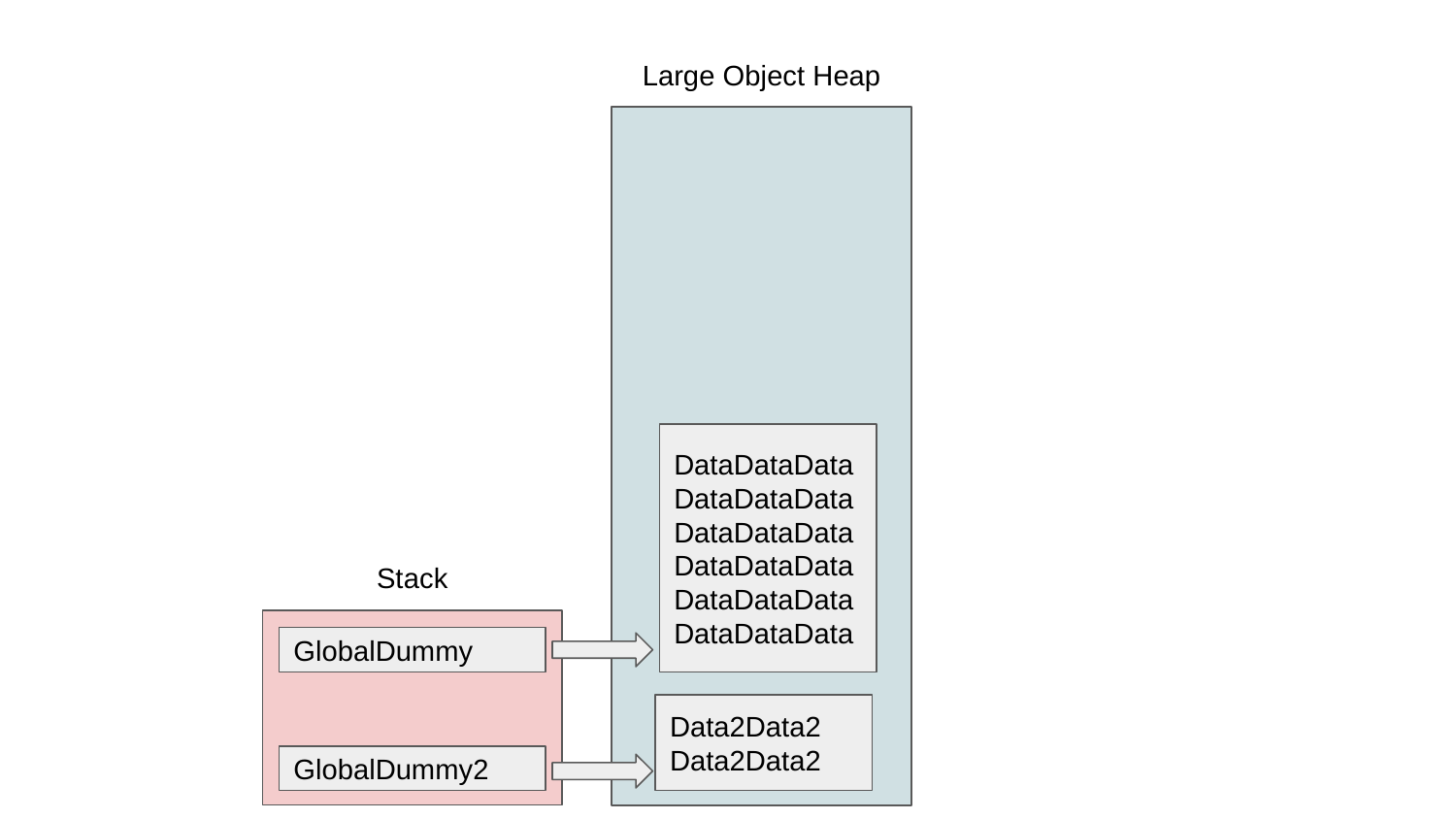

Large Object Heap

DataDataData
DataDataData
DataDataData
DataDataData
DataDataData
DataDataData
Stack

GlobalDummy

Data2Data2
Data2Data2
GlobalDummy2